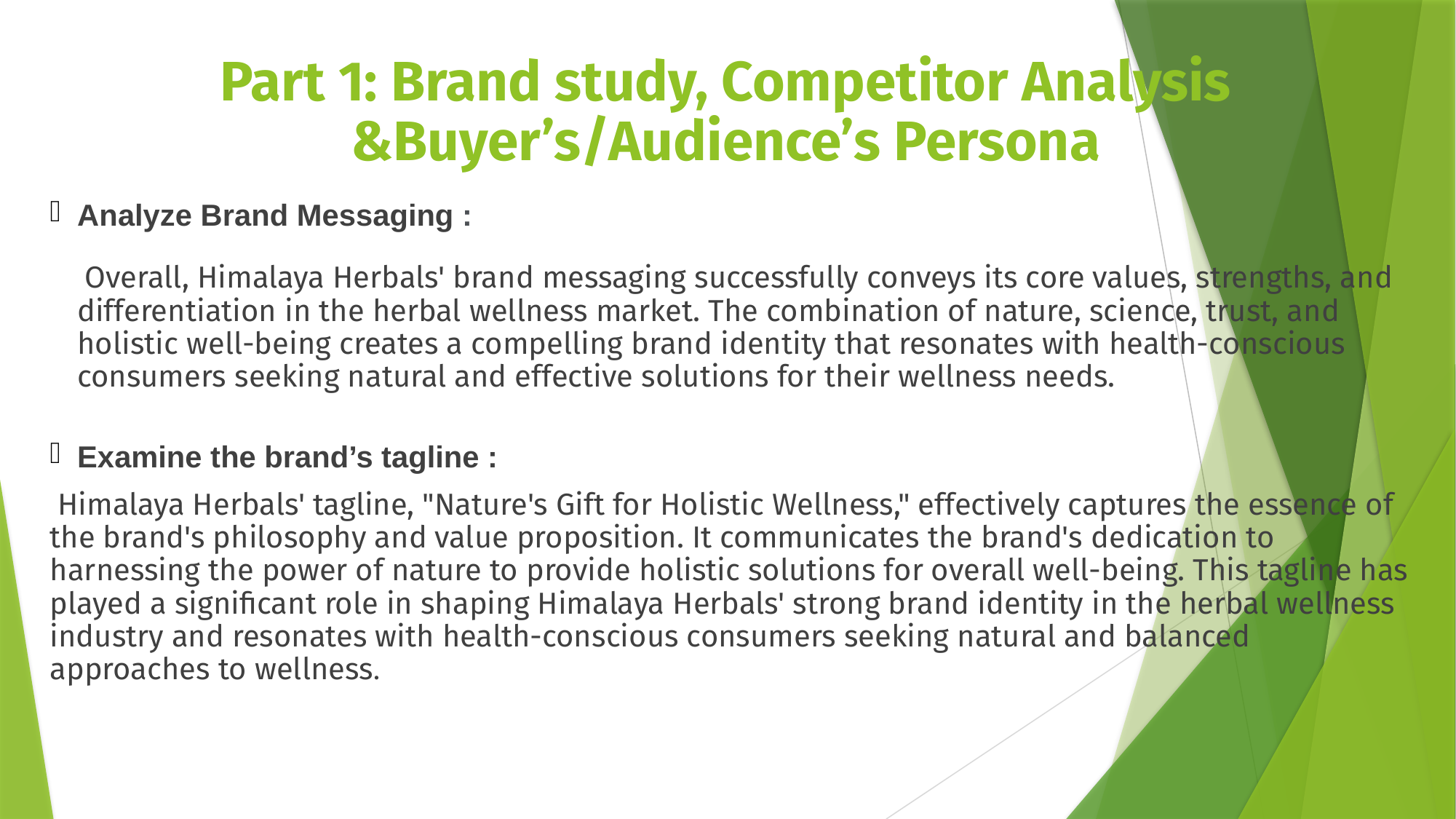

# Part 1: Brand study, Competitor Analysis &Buyer’s/Audience’s Persona
Analyze Brand Messaging :
 Overall, Himalaya Herbals' brand messaging successfully conveys its core values, strengths, and differentiation in the herbal wellness market. The combination of nature, science, trust, and holistic well-being creates a compelling brand identity that resonates with health-conscious consumers seeking natural and effective solutions for their wellness needs.
Examine the brand’s tagline :
 Himalaya Herbals' tagline, "Nature's Gift for Holistic Wellness," effectively captures the essence of the brand's philosophy and value proposition. It communicates the brand's dedication to harnessing the power of nature to provide holistic solutions for overall well-being. This tagline has played a significant role in shaping Himalaya Herbals' strong brand identity in the herbal wellness industry and resonates with health-conscious consumers seeking natural and balanced approaches to wellness.